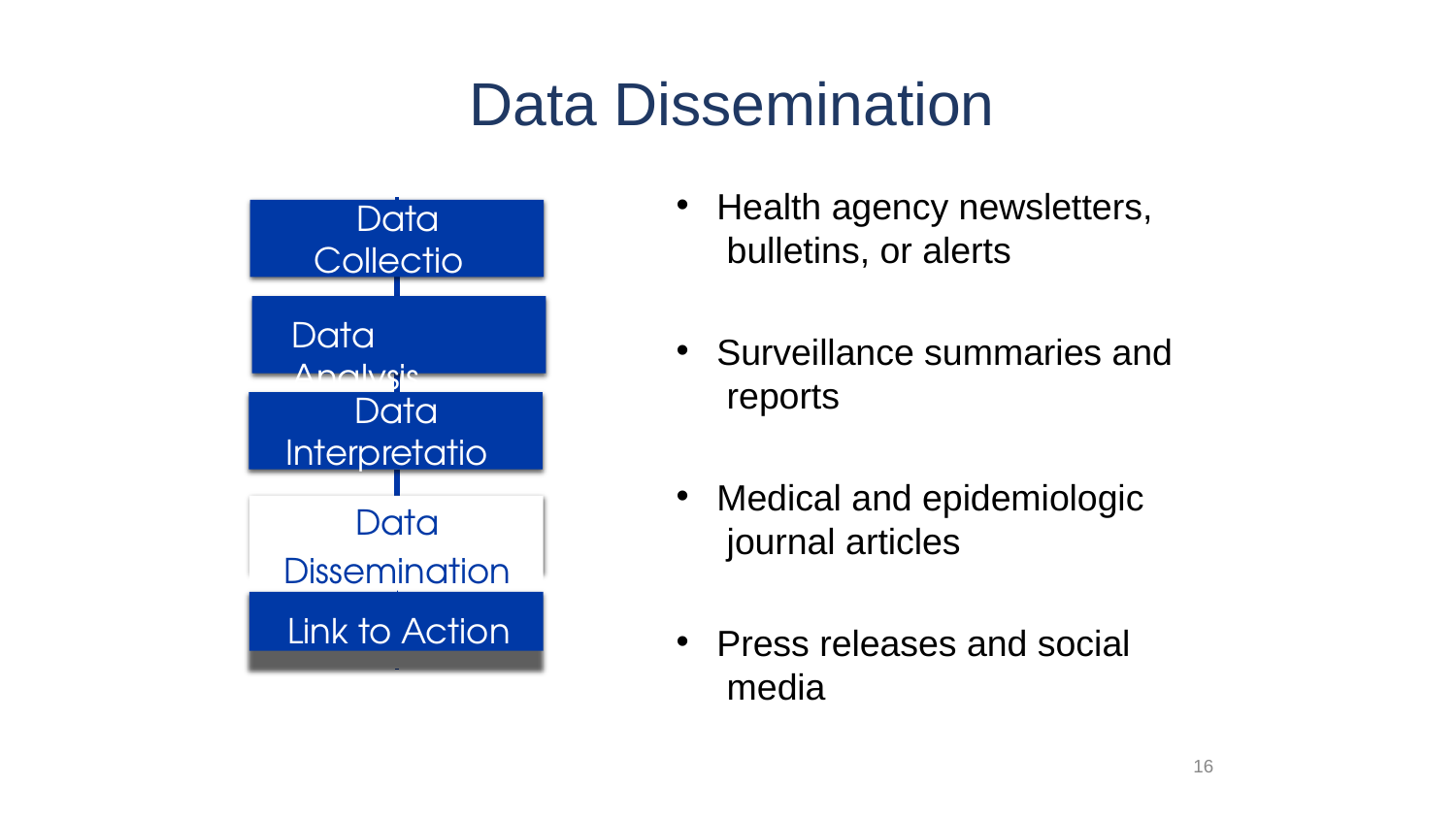

# Data Dissemination
Health agency newsletters,  bulletins, or alerts

Surveillance summaries and  reports

Medical and epidemiologic  journal articles

Press releases and social  media

Data  Collection

Data Analysis

Data  Interpretation

Data
Dissemination

Link to Action

16